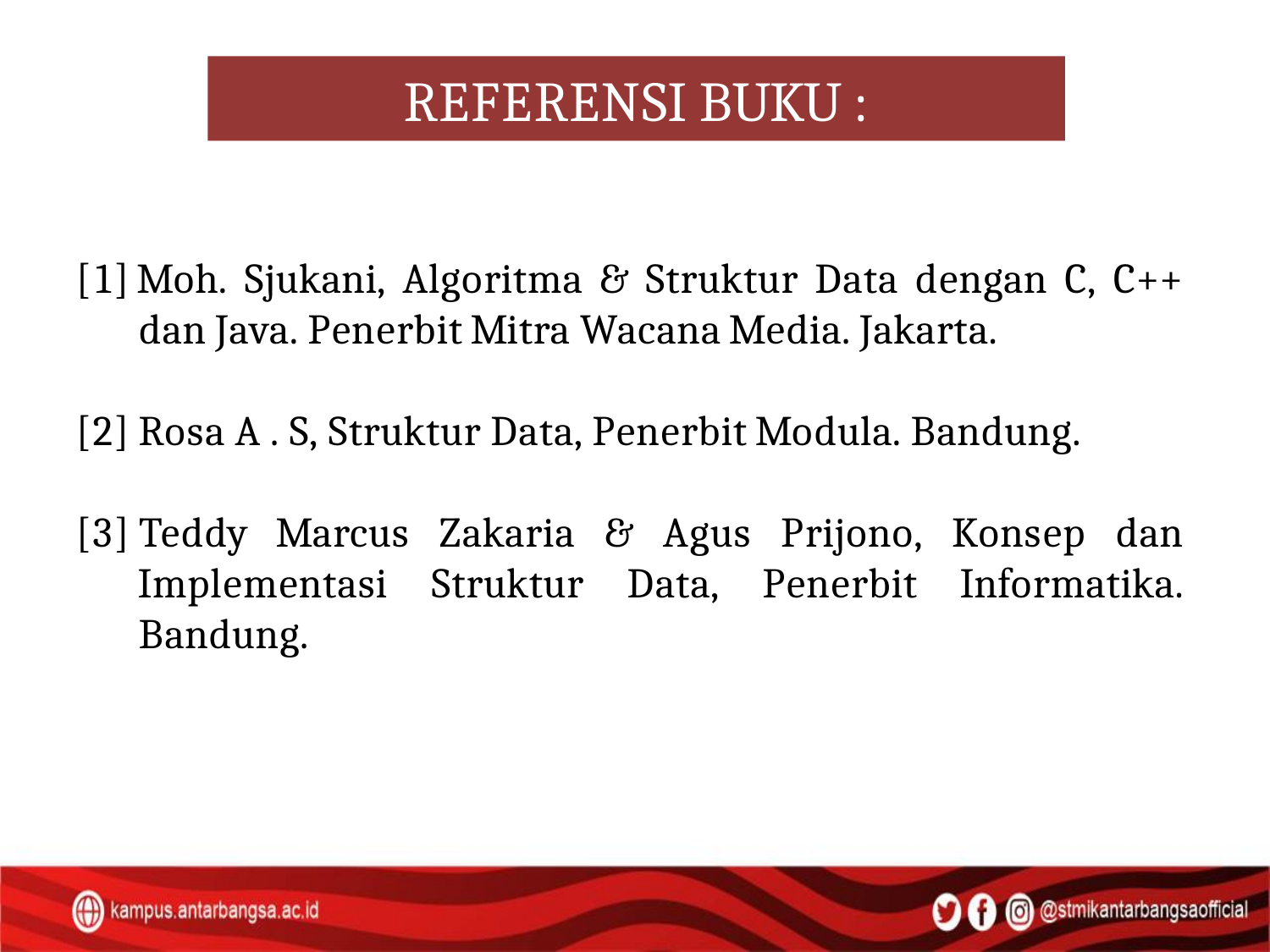

# REFERENSI BUKU :
[1]	Moh. Sjukani, Algoritma & Struktur Data dengan C, C++ dan Java. Penerbit Mitra Wacana Media. Jakarta.

[2]	Rosa A . S, Struktur Data, Penerbit Modula. Bandung.

[3]	Teddy Marcus Zakaria & Agus Prijono, Konsep dan Implementasi Struktur Data, Penerbit Informatika. Bandung.